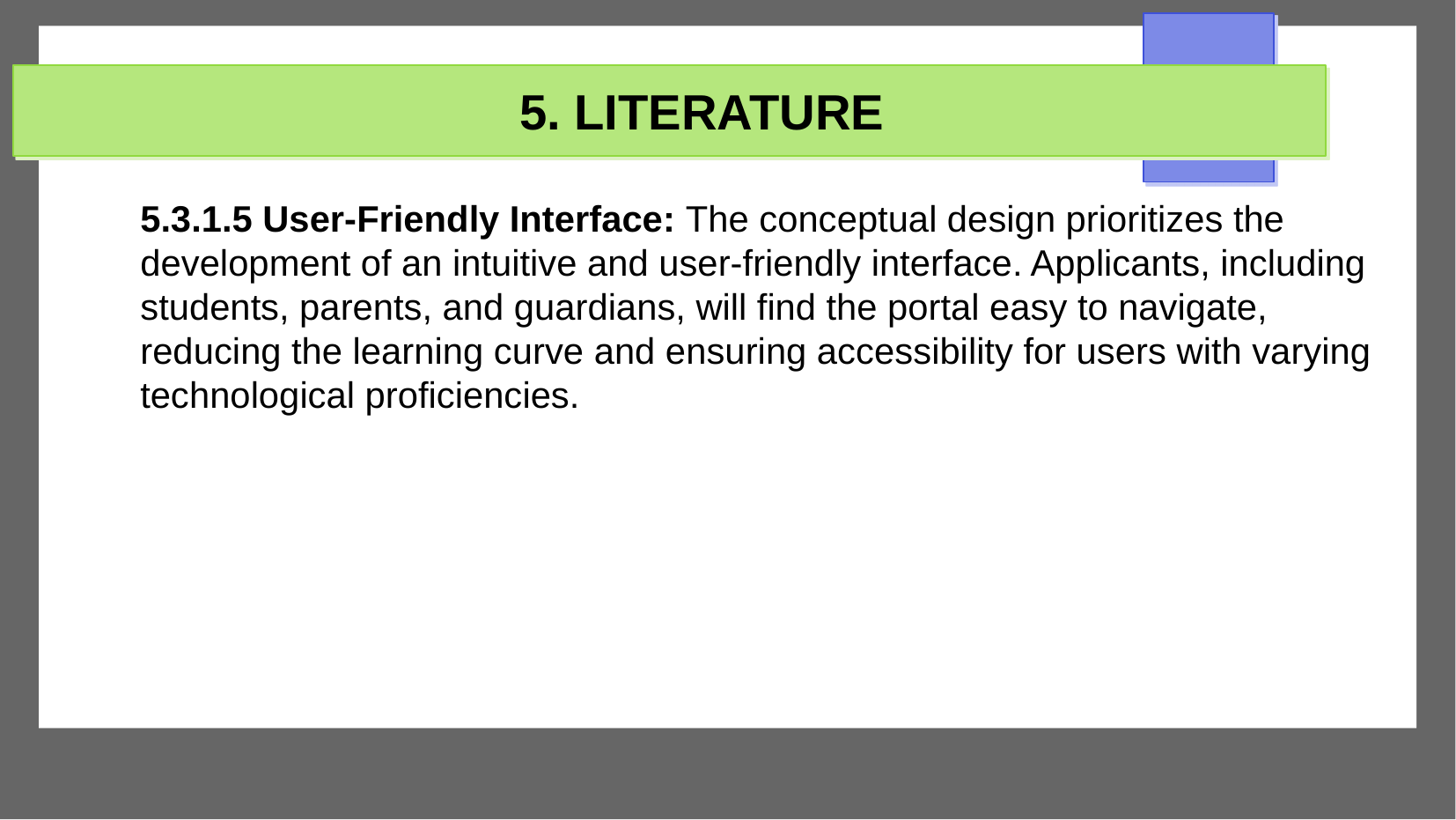

# 5. LITERATURE
5.3.1.5 User-Friendly Interface: The conceptual design prioritizes the development of an intuitive and user-friendly interface. Applicants, including students, parents, and guardians, will find the portal easy to navigate, reducing the learning curve and ensuring accessibility for users with varying technological proficiencies.